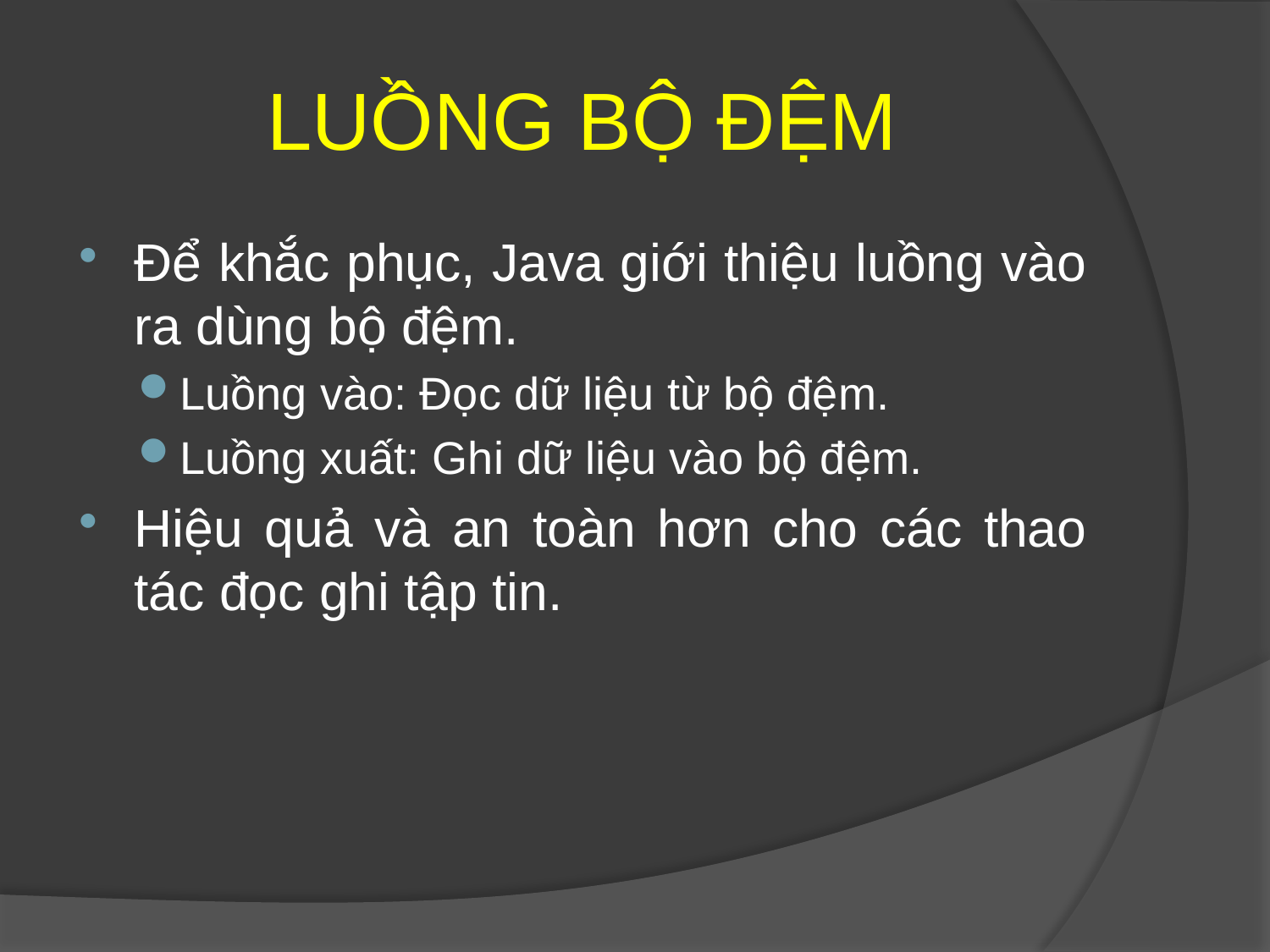

# LUỒNG BỘ ĐỆM
Để khắc phục, Java giới thiệu luồng vào ra dùng bộ đệm.
Luồng vào: Đọc dữ liệu từ bộ đệm.
Luồng xuất: Ghi dữ liệu vào bộ đệm.
Hiệu quả và an toàn hơn cho các thao tác đọc ghi tập tin.